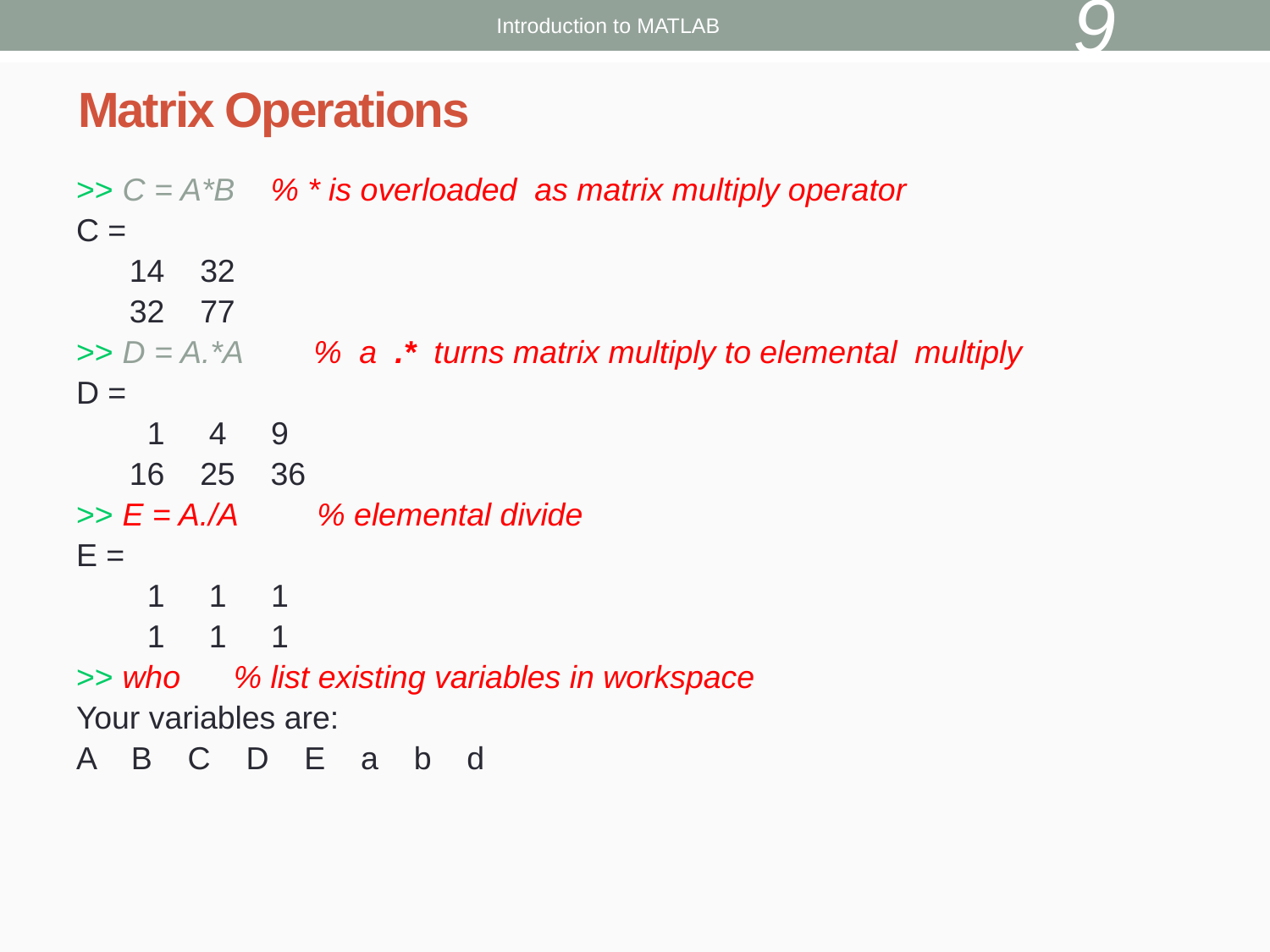

9
Introduction to MATLAB
# Matrix Operations
>> C = A*B    % * is overloaded  as matrix multiply operator
C =
      14    32
      32    77
>> D = A.*A        %  a  .*  turns matrix multiply to elemental  multiply
D =
        1     4     9
      16    25    36
>> E = A./A         % elemental divide
E =
        1     1     1
        1     1     1
>> who      % list existing variables in workspace
Your variables are:
A    B    C    D    E    a    b    d